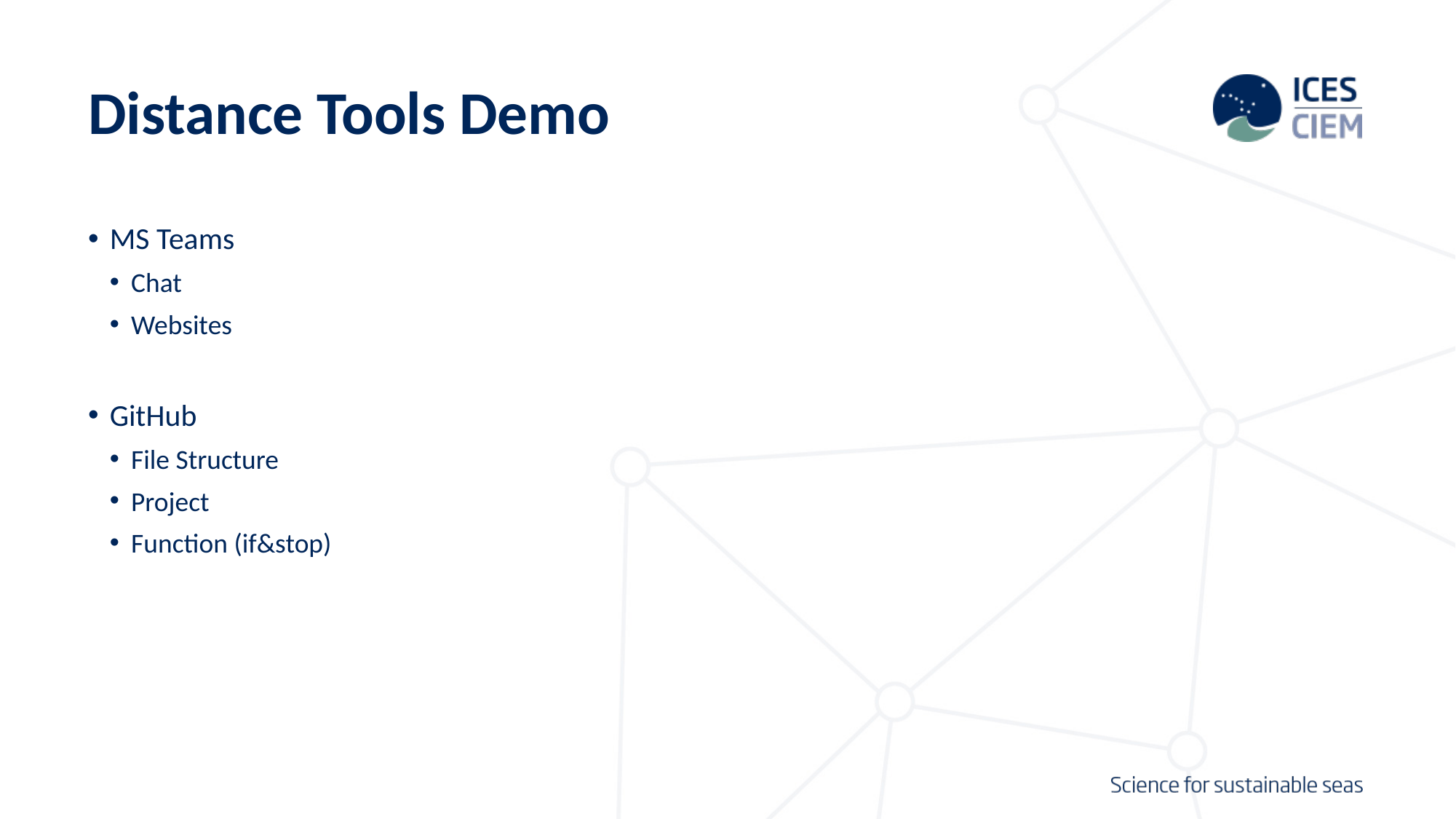

# Distance Tools Demo
MS Teams
Chat
Websites

GitHub
File Structure
Project
Function (if&stop)